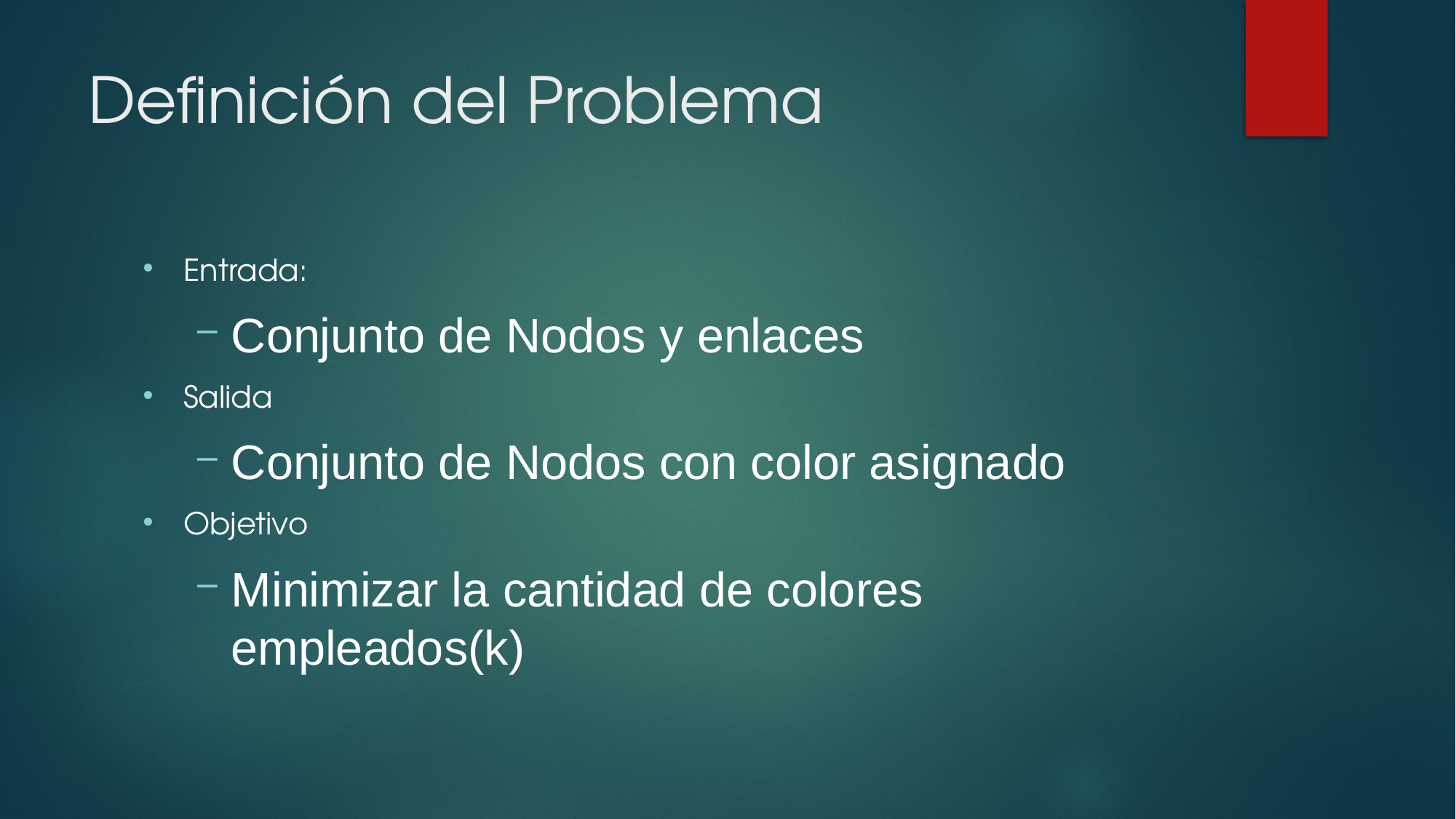

# Definición del Problema
Entrada:
Conjunto de Nodos y enlaces
Salida
Conjunto de Nodos con color asignado
Objetivo
Minimizar la cantidad de colores empleados(k)